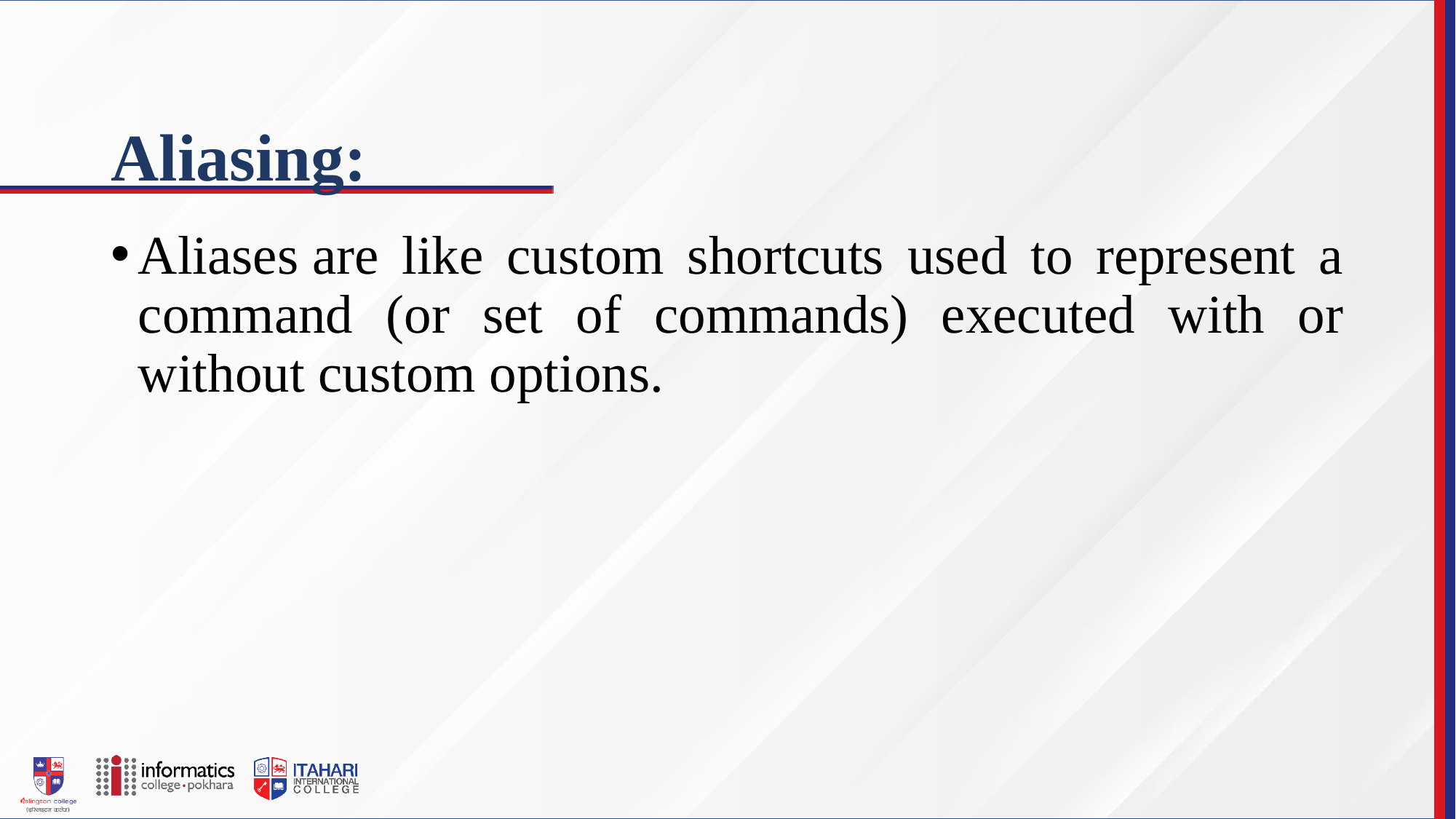

# Aliasing:
Aliases are like custom shortcuts used to represent a command (or set of commands) executed with or without custom options.